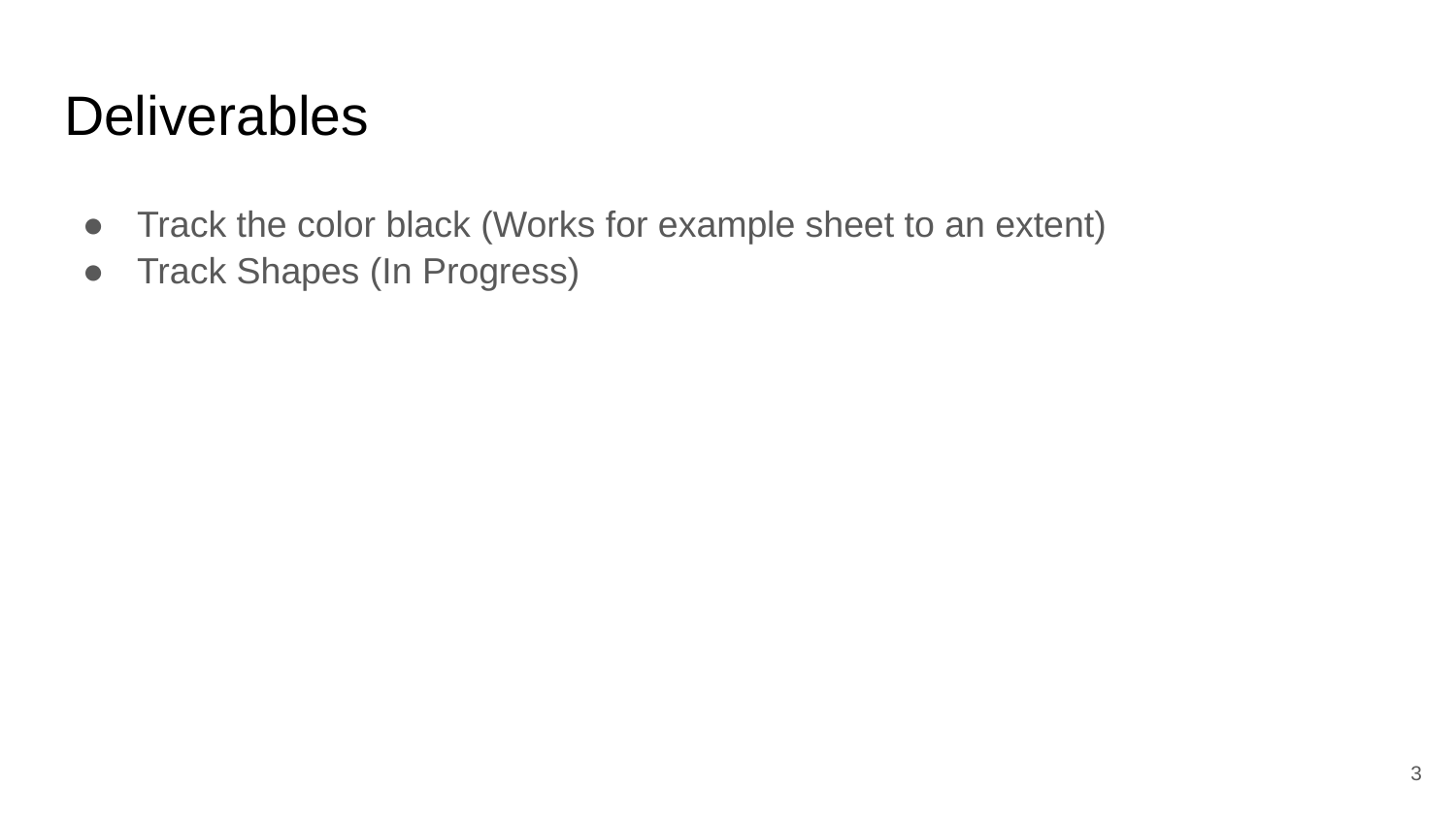

# Deliverables
Track the color black (Works for example sheet to an extent)
Track Shapes (In Progress)
3